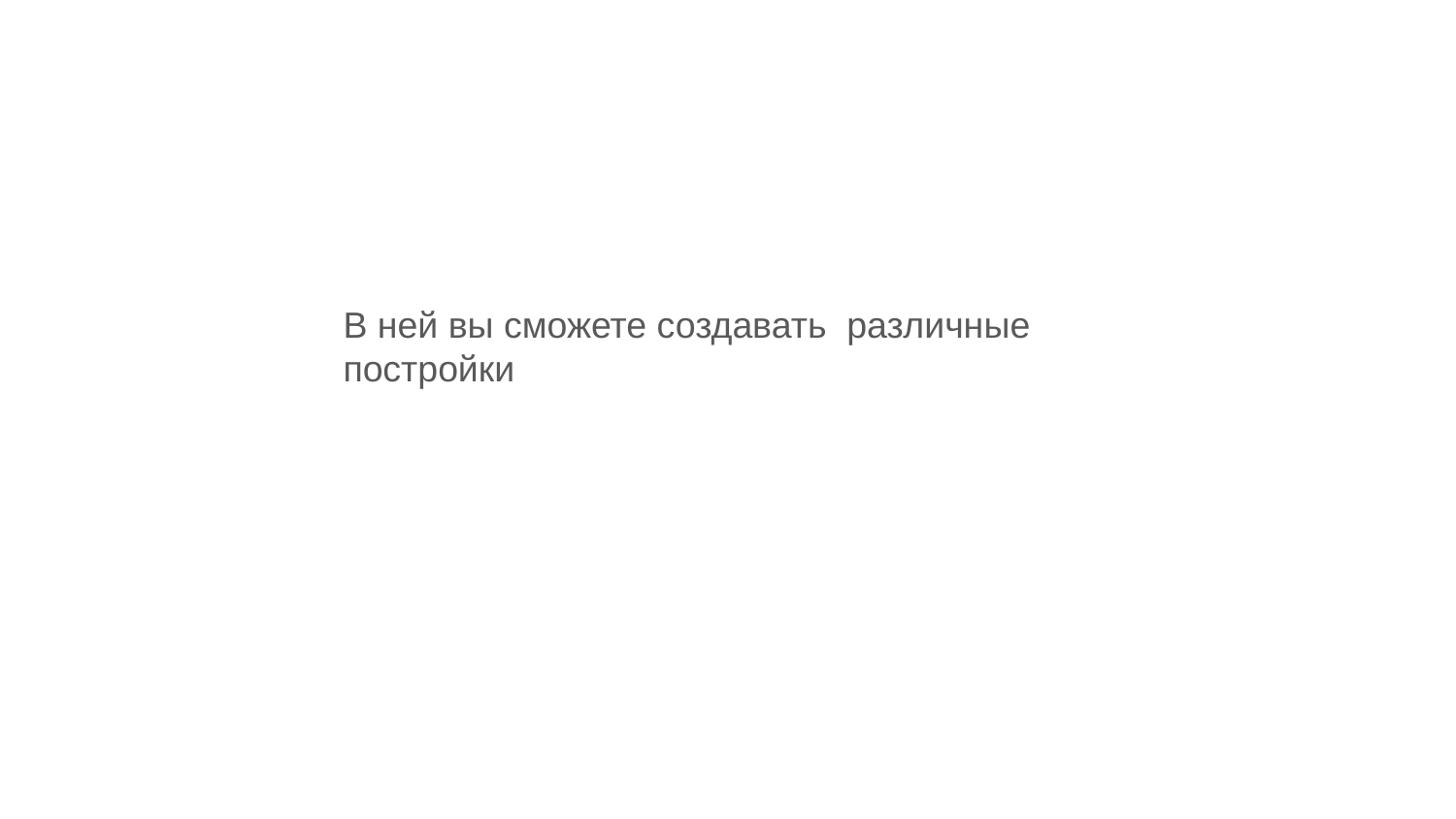

В ней вы сможете создавать  различные постройки